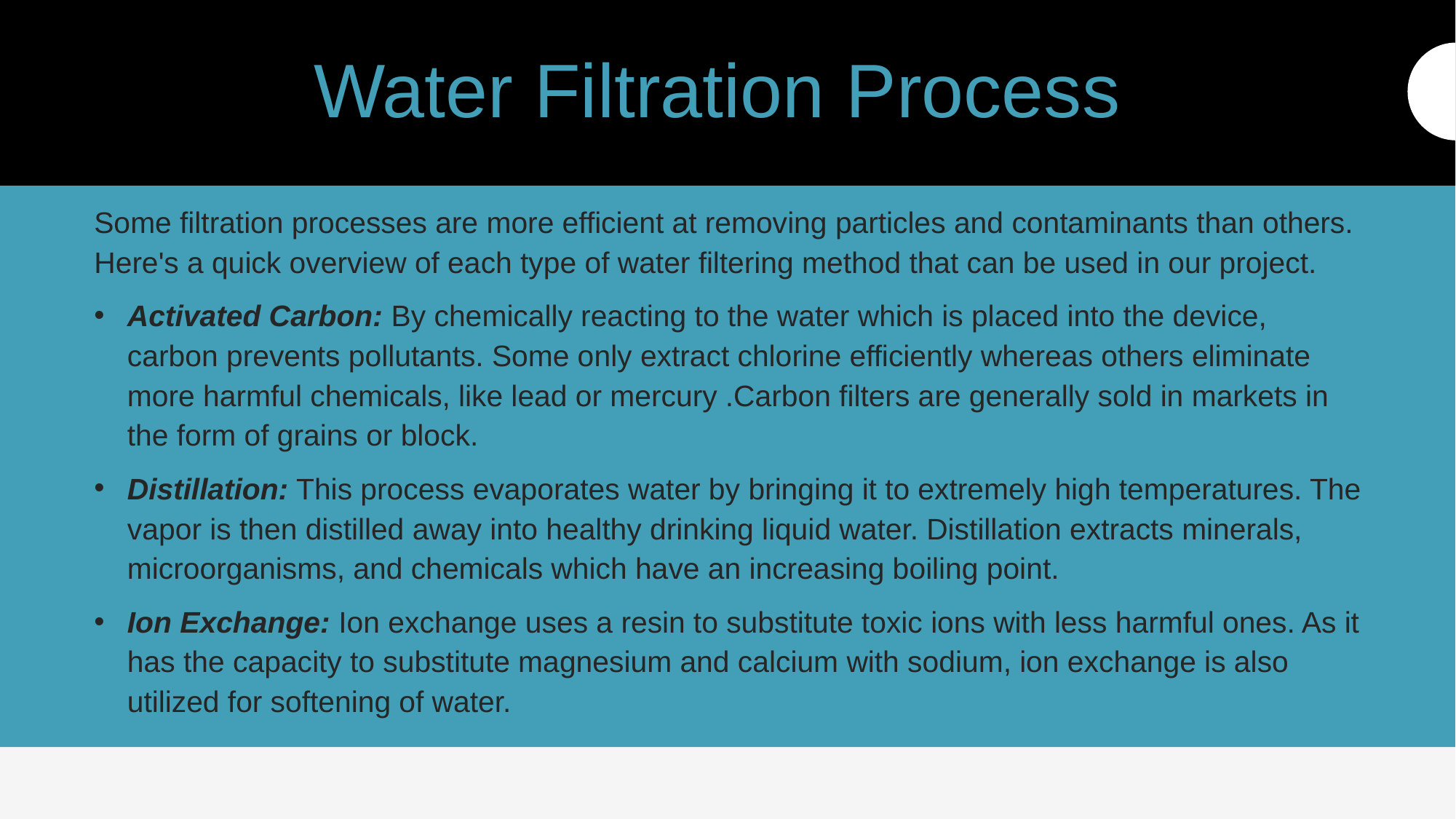

# Water Filtration Process
Some filtration processes are more efficient at removing particles and contaminants than others. Here's a quick overview of each type of water filtering method that can be used in our project.
Activated Carbon: By chemically reacting to the water which is placed into the device, carbon prevents pollutants. Some only extract chlorine efficiently whereas others eliminate more harmful chemicals, like lead or mercury .Carbon filters are generally sold in markets in the form of grains or block.
Distillation: This process evaporates water by bringing it to extremely high temperatures. The vapor is then distilled away into healthy drinking liquid water. Distillation extracts minerals, microorganisms, and chemicals which have an increasing boiling point.
Ion Exchange: Ion exchange uses a resin to substitute toxic ions with less harmful ones. As it has the capacity to substitute magnesium and calcium with sodium, ion exchange is also utilized for softening of water.